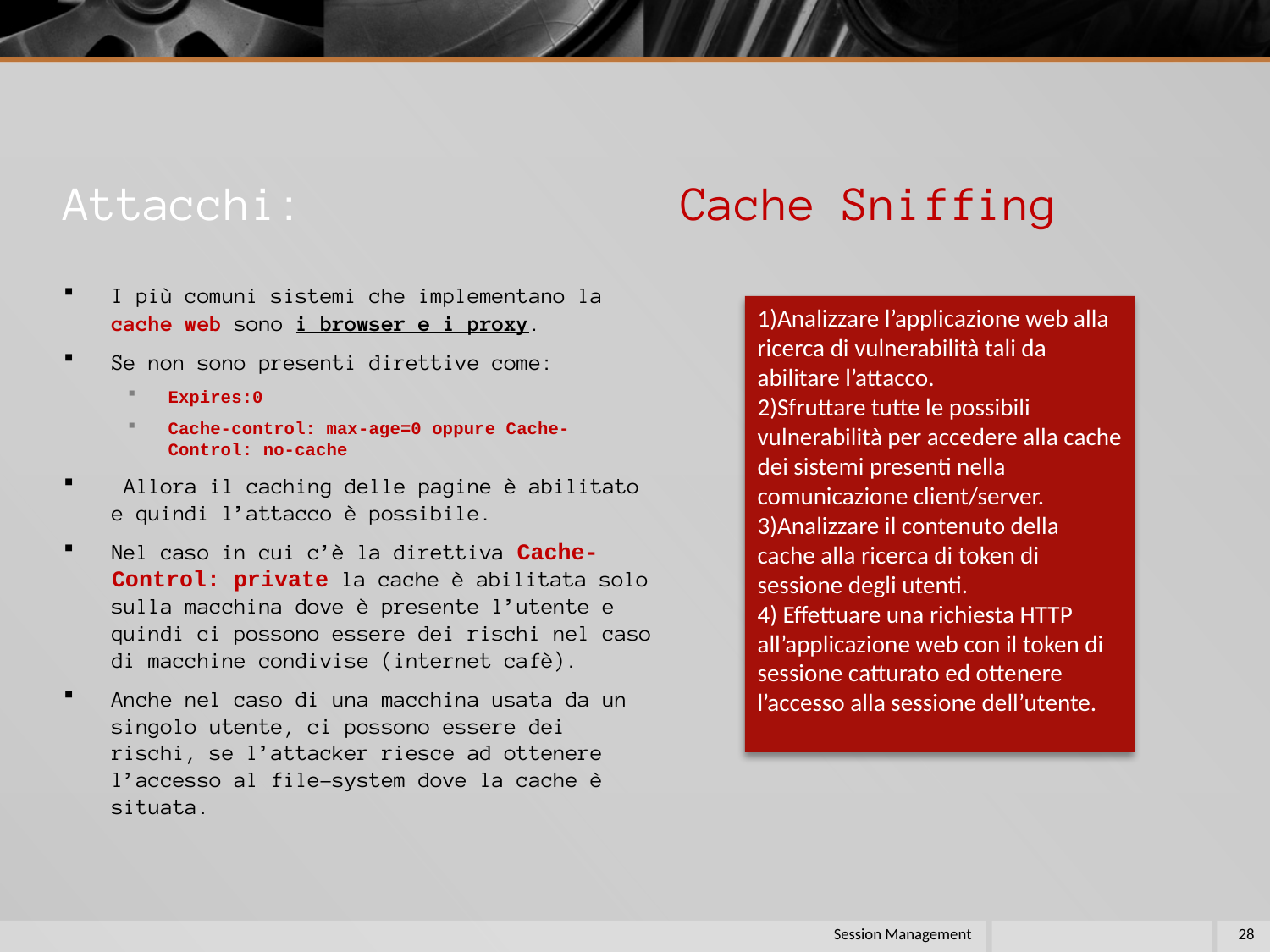

# Attacchi:              Cache Sniffing
I più comuni sistemi che implementano la cache web sono i browser e i proxy.
Se non sono presenti direttive come:
Expires:0
Cache-control: max-age=0 oppure Cache-Control: no-cache
 Allora il caching delle pagine è abilitato e quindi l’attacco è possibile.
Nel caso in cui c’è la direttiva Cache-Control: private la cache è abilitata solo sulla macchina dove è presente l’utente e quindi ci possono essere dei rischi nel caso di macchine condivise (internet cafè).
Anche nel caso di una macchina usata da un singolo utente, ci possono essere dei rischi, se l’attacker riesce ad ottenere l’accesso al file-system dove la cache è situata.

1)Analizzare l’applicazione web alla ricerca di vulnerabilità tali da abilitare l’attacco.
2)Sfruttare tutte le possibili vulnerabilità per accedere alla cache dei sistemi presenti nella comunicazione client/server.
3)Analizzare il contenuto della cache alla ricerca di token di sessione degli utenti.
4) Effettuare una richiesta HTTP all’applicazione web con il token di sessione catturato ed ottenere l’accesso alla sessione dell’utente.

Session Management
28